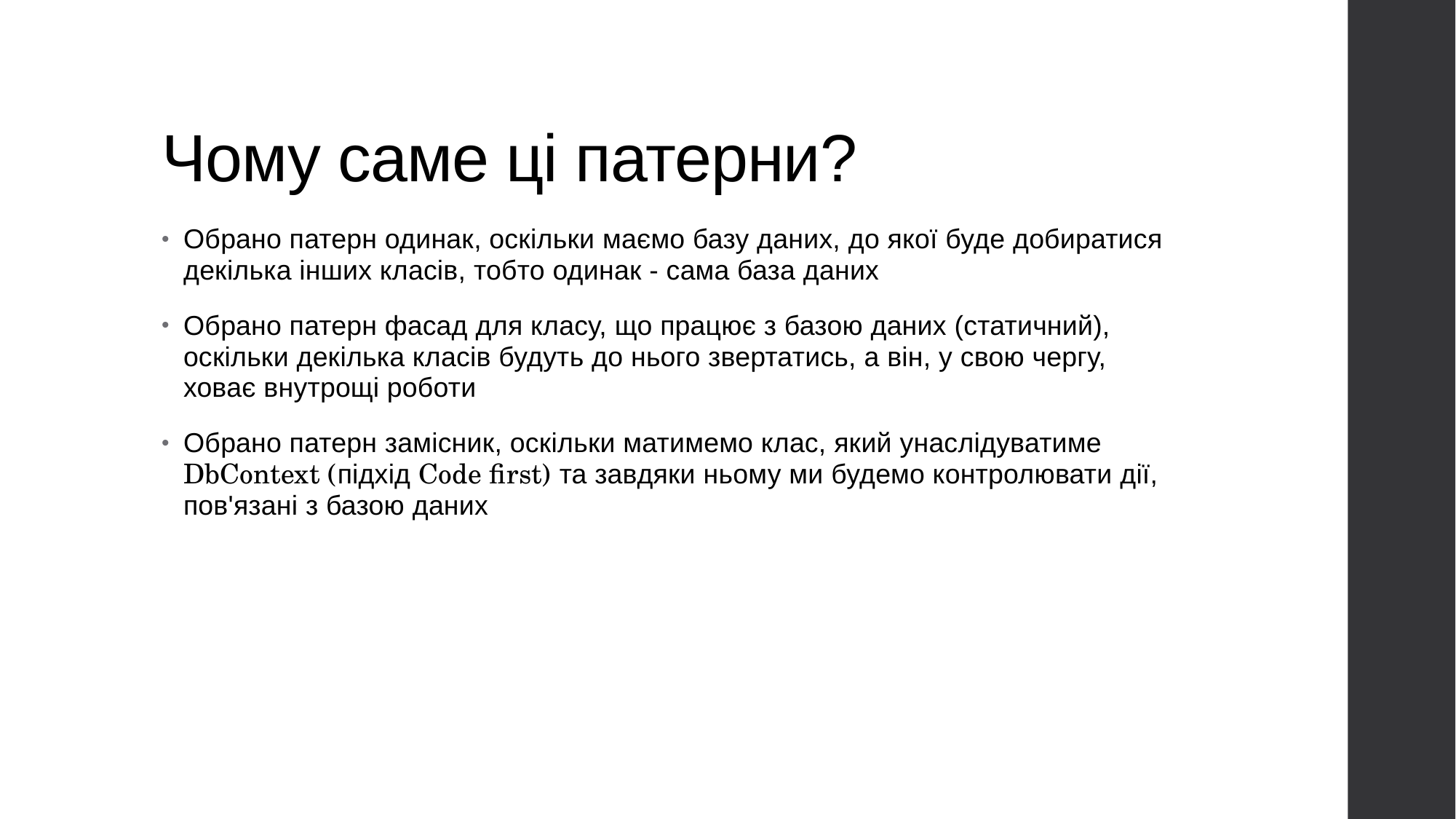

# Чому саме ці патерни?
Обрано патерн одинак, оскільки маємо базу даних, до якої буде добиратися декілька інших класів, тобто одинак - сама база даних
Обрано патерн фасад для класу, що працює з базою даних (статичний), оскільки декілька класів будуть до нього звертатись, а він, у свою чергу, ховає внутрощі роботи
Обрано патерн замісник, оскільки матимемо клас, який унаслідуватиме DbContext (підхід Code first) та завдяки ньому ми будемо контролювати дії, пов'язані з базою даних